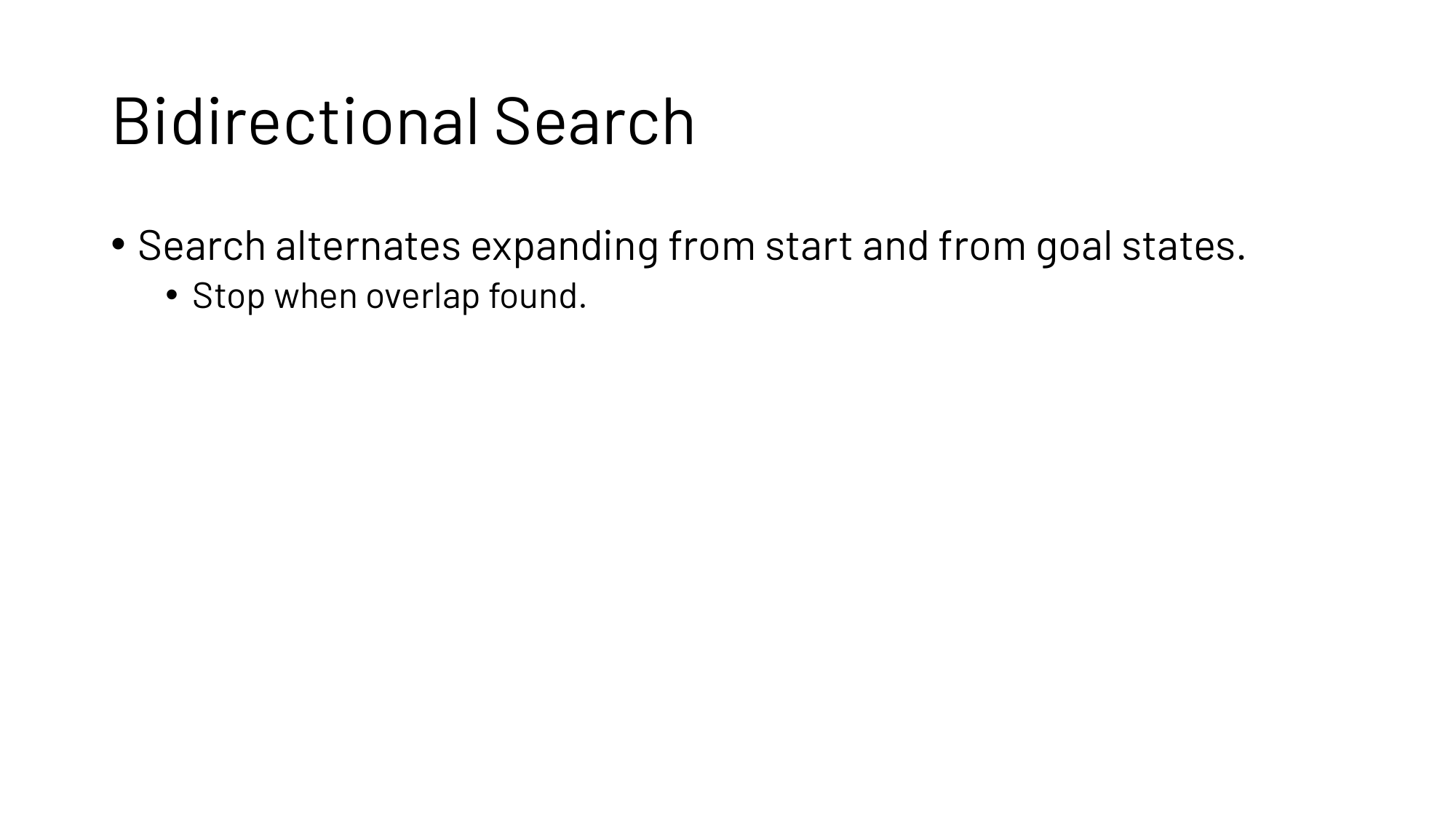

# Bidirectional Search
Search alternates expanding from start and from goal states.
Stop when overlap found.